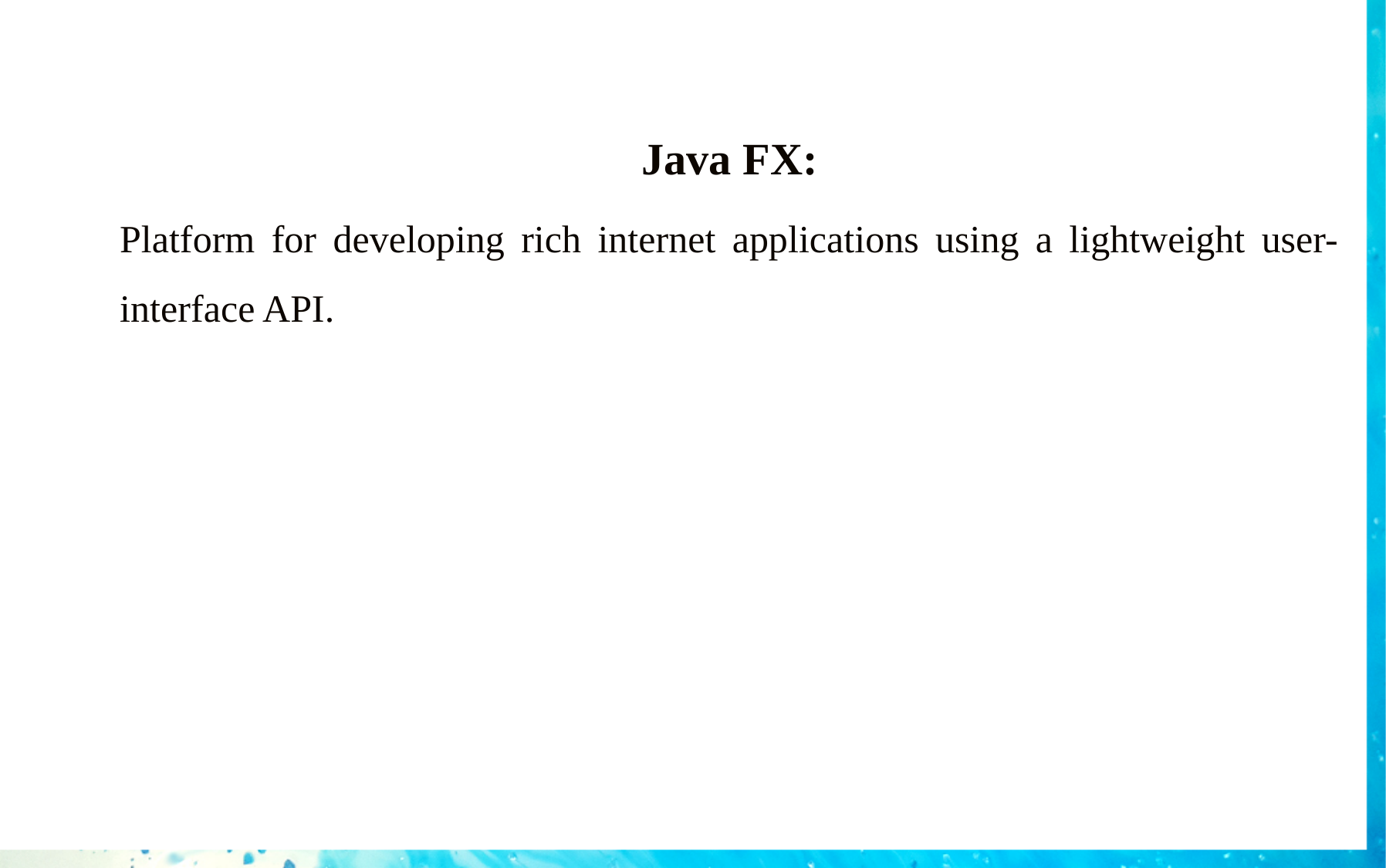

Java FX:
Platform for developing rich internet applications using a lightweight user-interface API.